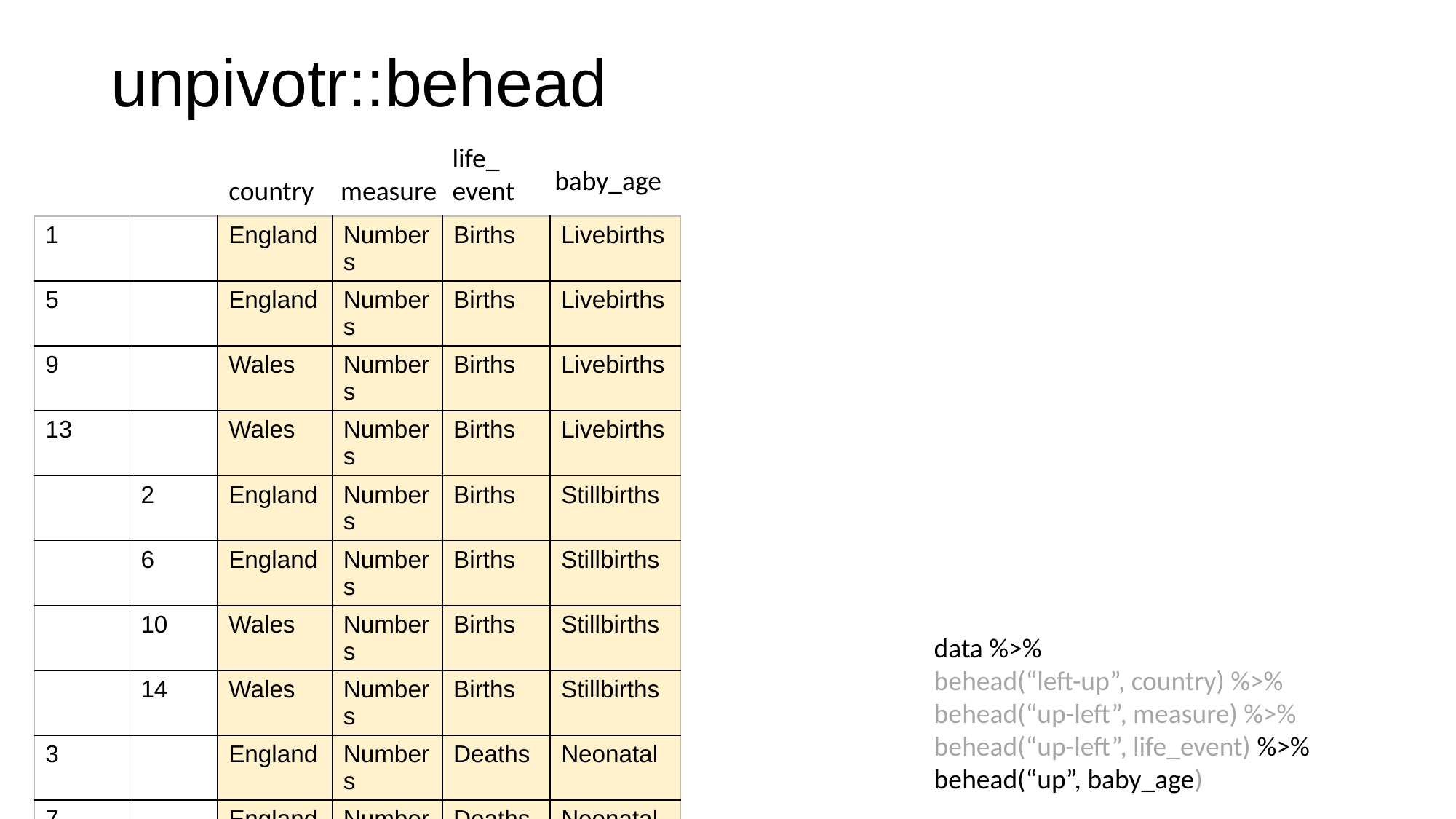

unpivotr::behead
life_
event
baby_age
country
measure
| 1 |  | England | Numbers | Births | Livebirths |
| --- | --- | --- | --- | --- | --- |
| 5 |  | England | Numbers | Births | Livebirths |
| 9 |  | Wales | Numbers | Births | Livebirths |
| 13 |  | Wales | Numbers | Births | Livebirths |
|  | 2 | England | Numbers | Births | Stillbirths |
|  | 6 | England | Numbers | Births | Stillbirths |
|  | 10 | Wales | Numbers | Births | Stillbirths |
|  | 14 | Wales | Numbers | Births | Stillbirths |
| 3 |  | England | Numbers | Deaths | Neonatal |
| 7 |  | England | Numbers | Deaths | Neonatal |
| 11 |  | Wales | Numbers | Deaths | Neonatal |
| 15 |  | Wales | Numbers | Deaths | Neonatal |
|  | 4 | England | Numbers | Deaths | Post-neonatal |
|  | 8 | England | Numbers | Deaths | Post-neonatal |
|  | 12 | Wales | Numbers | Deaths | Post-neonatal |
|  | 16 | Wales | Numbers | Deaths | Post-neonatal |
data %>%
behead(“left-up”, country) %>%
behead(“up-left”, measure) %>%
behead(“up-left”, life_event) %>%
behead(“up”, baby_age)